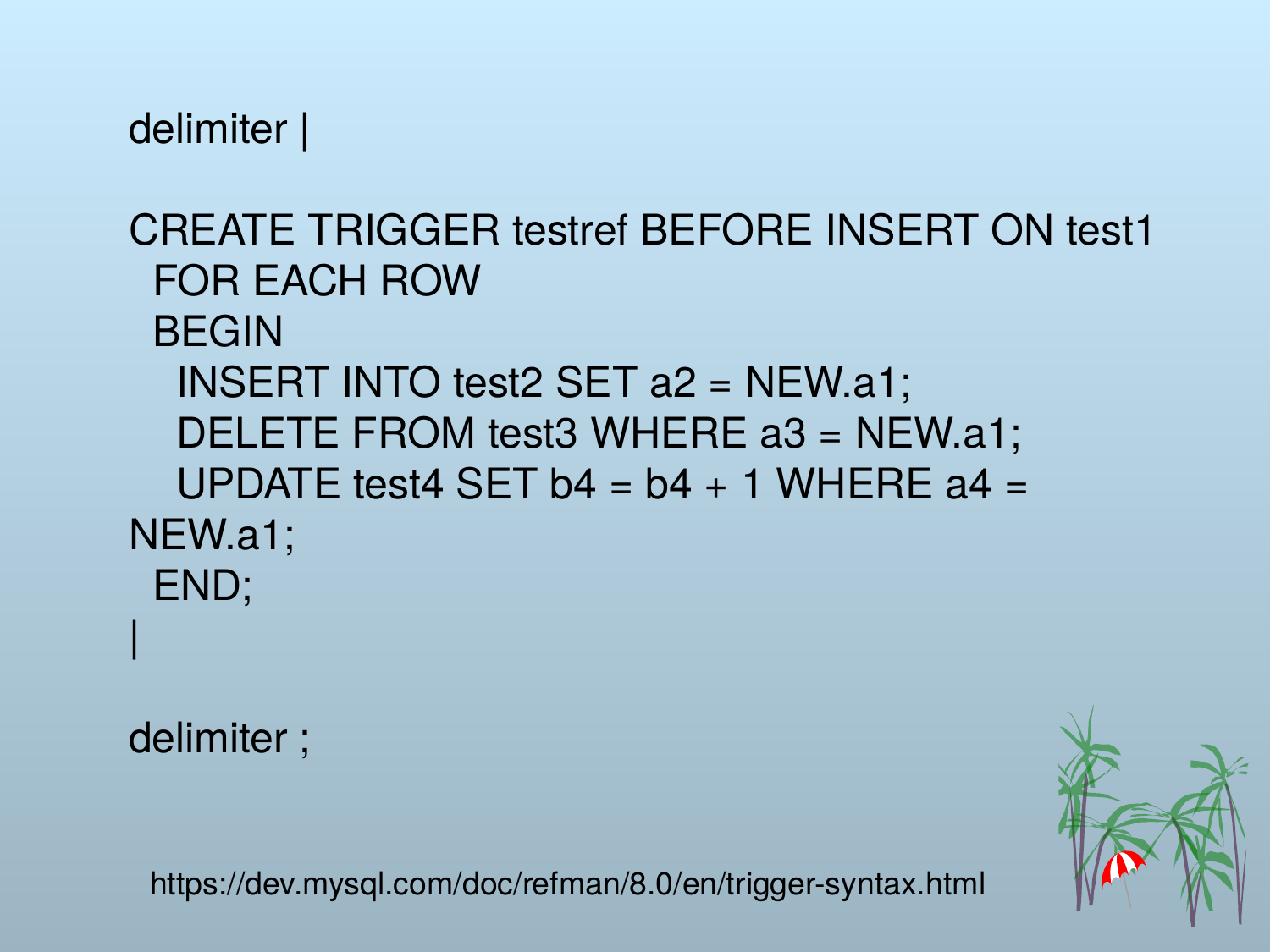

delimiter |

CREATE TRIGGER testref BEFORE INSERT ON test1
  FOR EACH ROW
  BEGIN
    INSERT INTO test2 SET a2 = NEW.a1;
    DELETE FROM test3 WHERE a3 = NEW.a1;
    UPDATE test4 SET b4 = b4 + 1 WHERE a4 = NEW.a1;
  END;
|

delimiter ;
https://dev.mysql.com/doc/refman/8.0/en/trigger-syntax.html